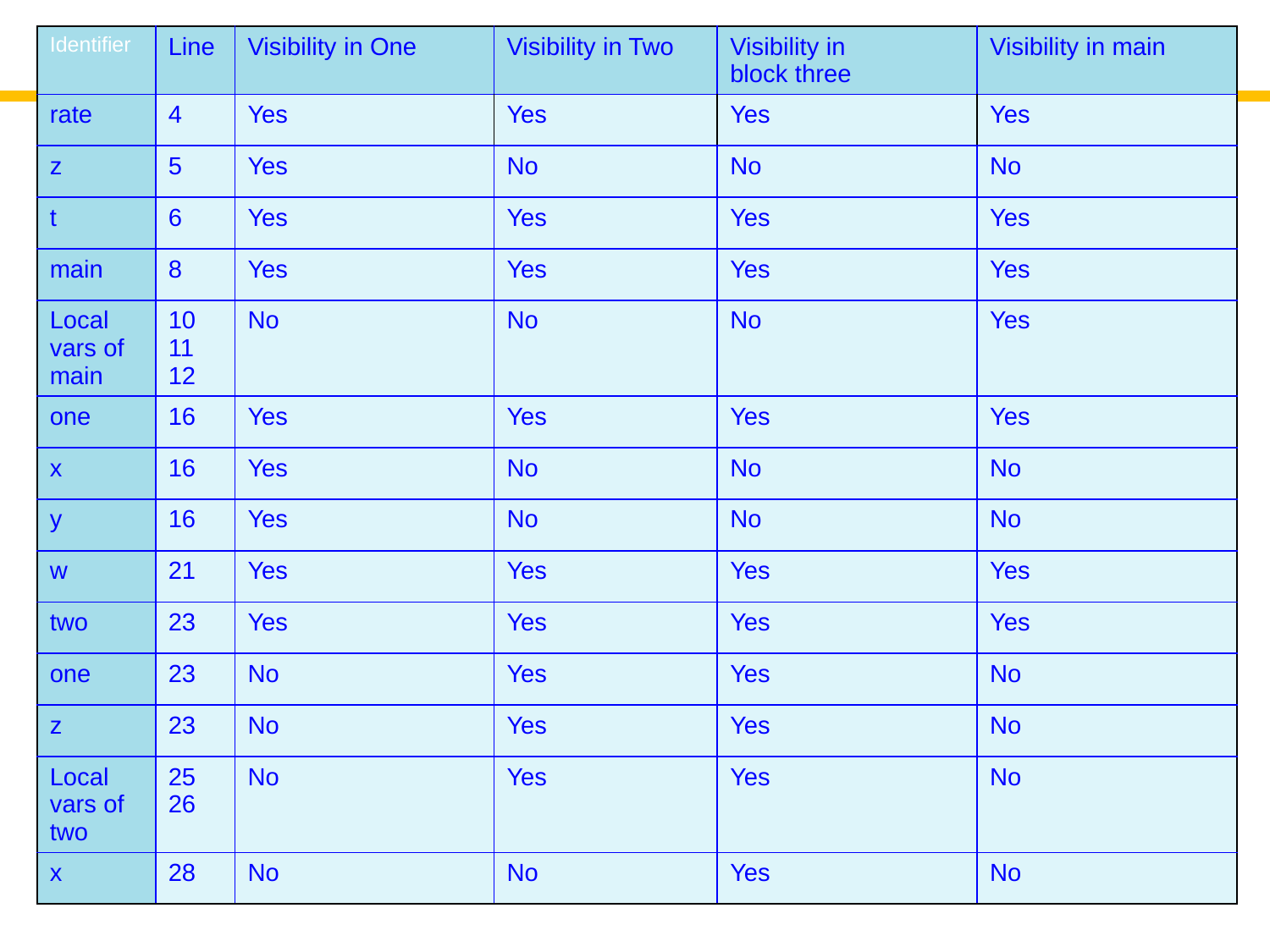

# 4. EXAMPLE (8)
| Identifier | Line | Visibility in One | Visibility in Two | Visibility in block three | Visibility in main |
| --- | --- | --- | --- | --- | --- |
| rate | 4 | Yes | Yes | Yes | Yes |
| z | 5 | Yes | No | No | No |
| t | 6 | Yes | Yes | Yes | Yes |
| main | 8 | Yes | Yes | Yes | Yes |
| Local vars of main | 10 11 12 | No | No | No | Yes |
| one | 16 | Yes | Yes | Yes | Yes |
| x | 16 | Yes | No | No | No |
| y | 16 | Yes | No | No | No |
| w | 21 | Yes | Yes | Yes | Yes |
| two | 23 | Yes | Yes | Yes | Yes |
| one | 23 | No | Yes | Yes | No |
| z | 23 | No | Yes | Yes | No |
| Local vars of two | 25 26 | No | Yes | Yes | No |
| x | 28 | No | No | Yes | No |
28